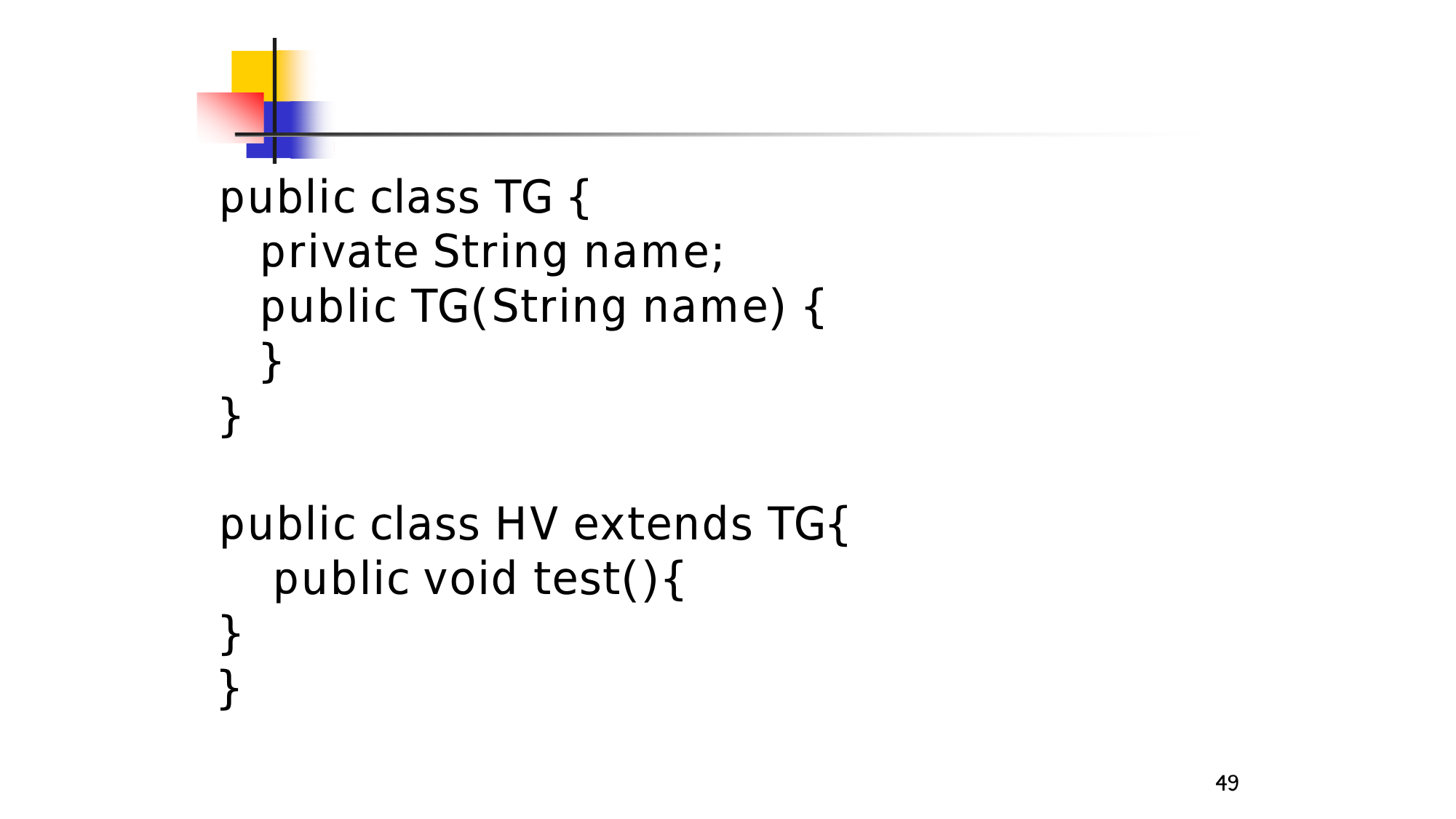

public class TG {
private String name;  public TG(String name) {
}
}

public class HV extends TG{  public void test(){
}
}
49